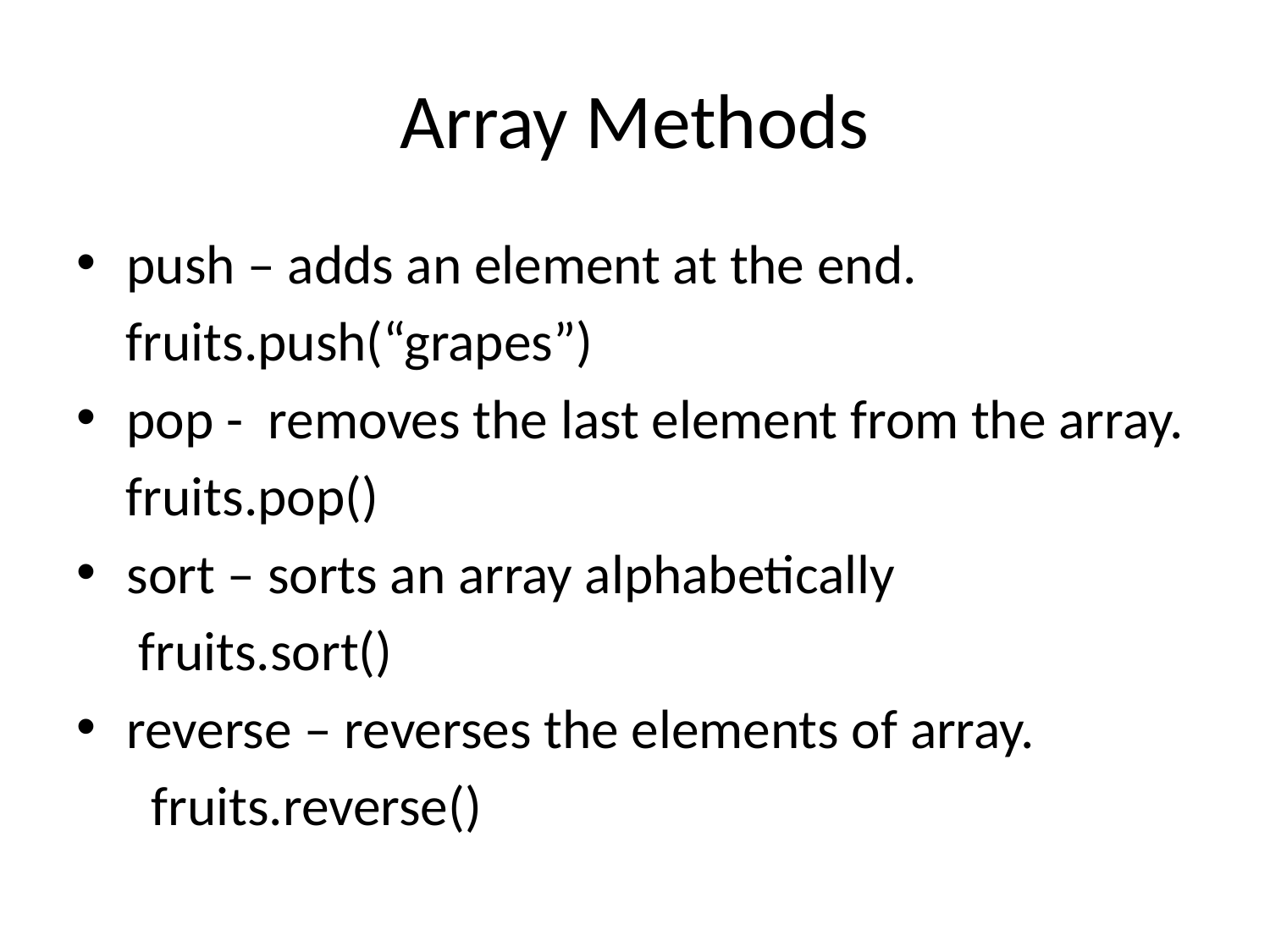

# Array Methods
push – adds an element at the end.
    fruits.push(“grapes”)
pop -  removes the last element from the array.
    fruits.pop()
sort – sorts an array alphabetically
     fruits.sort()
reverse – reverses the elements of array.
      fruits.reverse()